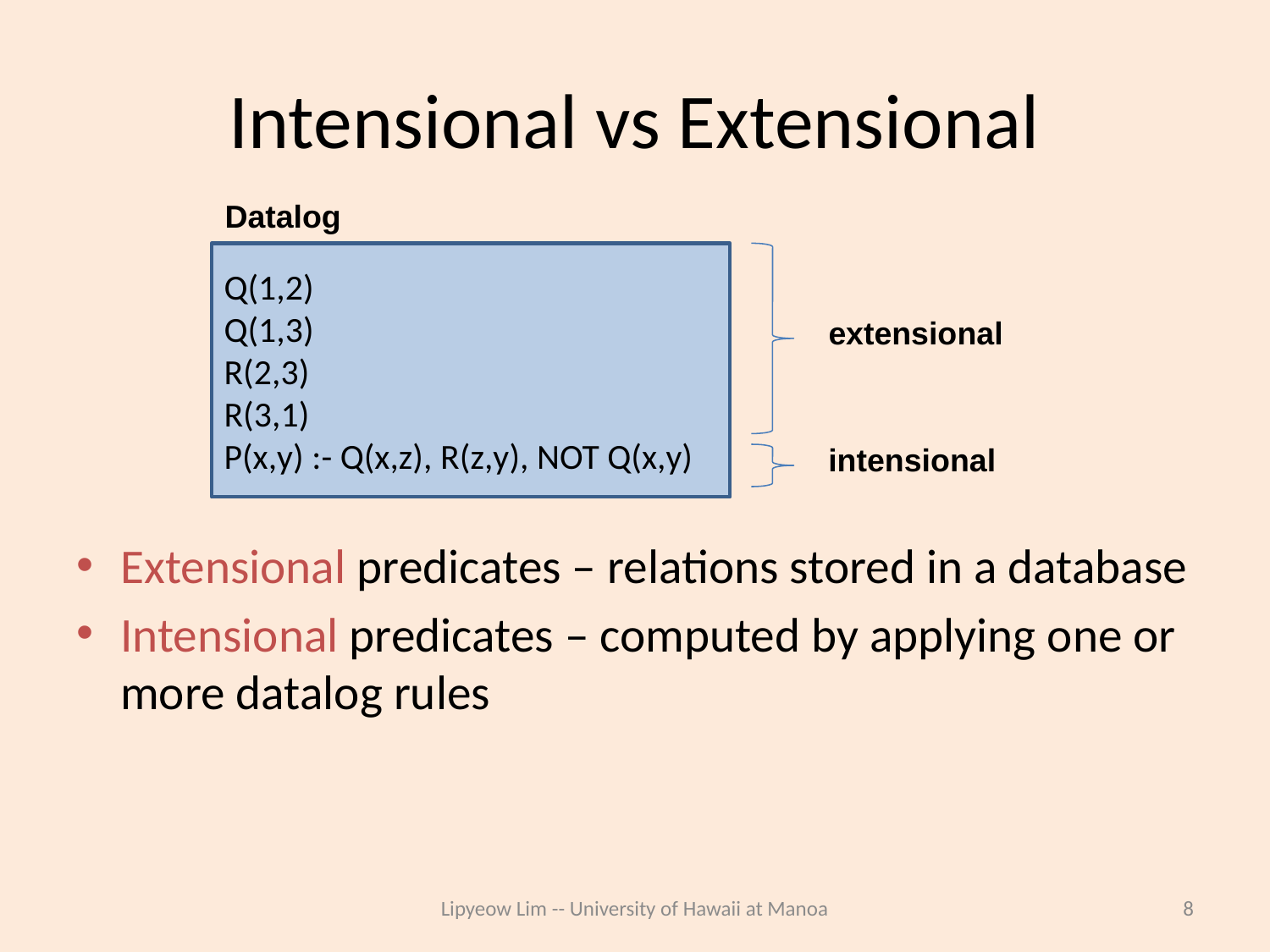

# Intensional vs Extensional
Datalog
Q(1,2)
Q(1,3)
R(2,3)
R(3,1)
P(x,y) :- Q(x,z), R(z,y), NOT Q(x,y)

extensional
intensional

Extensional predicates – relations stored in a database
Intensional predicates – computed by applying one or more datalog rules
Lipyeow Lim -- University of Hawaii at Manoa
8